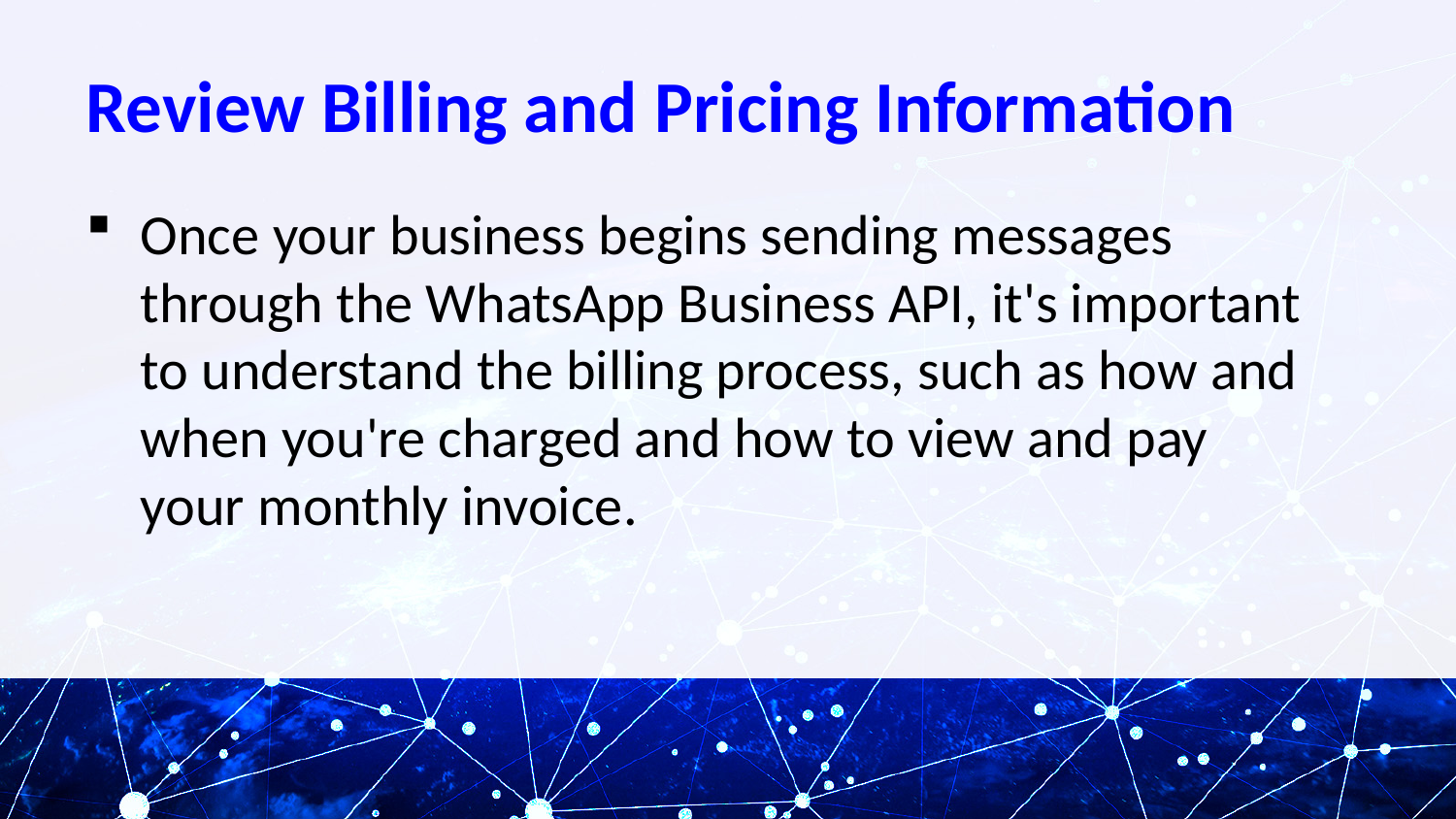

# Review Billing and Pricing Information
Once your business begins sending messages through the WhatsApp Business API, it's important to understand the billing process, such as how and when you're charged and how to view and pay your monthly invoice.